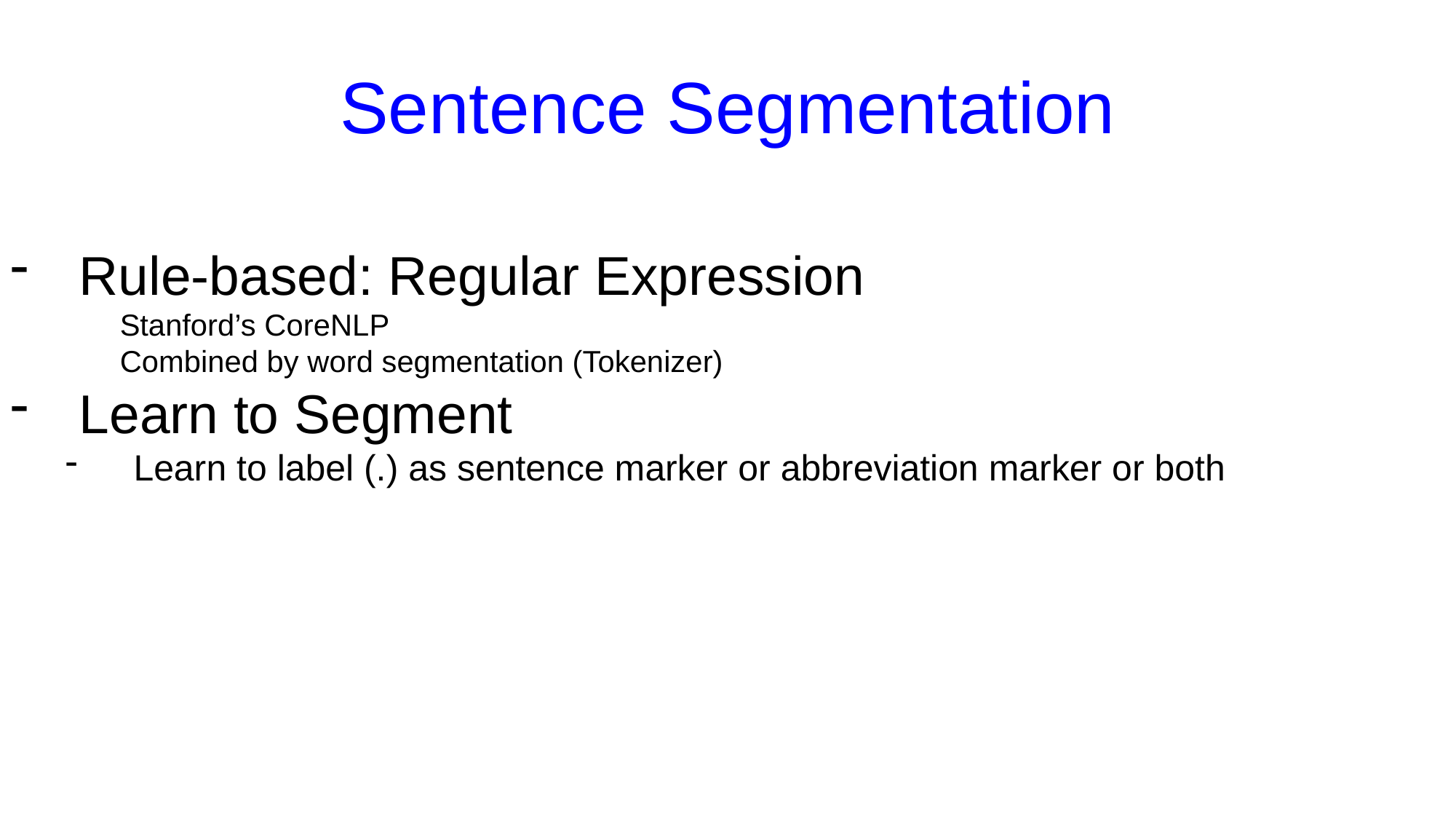

Sentence Segmentation
Rule-based: Regular Expression
Stanford’s CoreNLP
Combined by word segmentation (Tokenizer)
Learn to Segment
Learn to label (.) as sentence marker or abbreviation marker or both